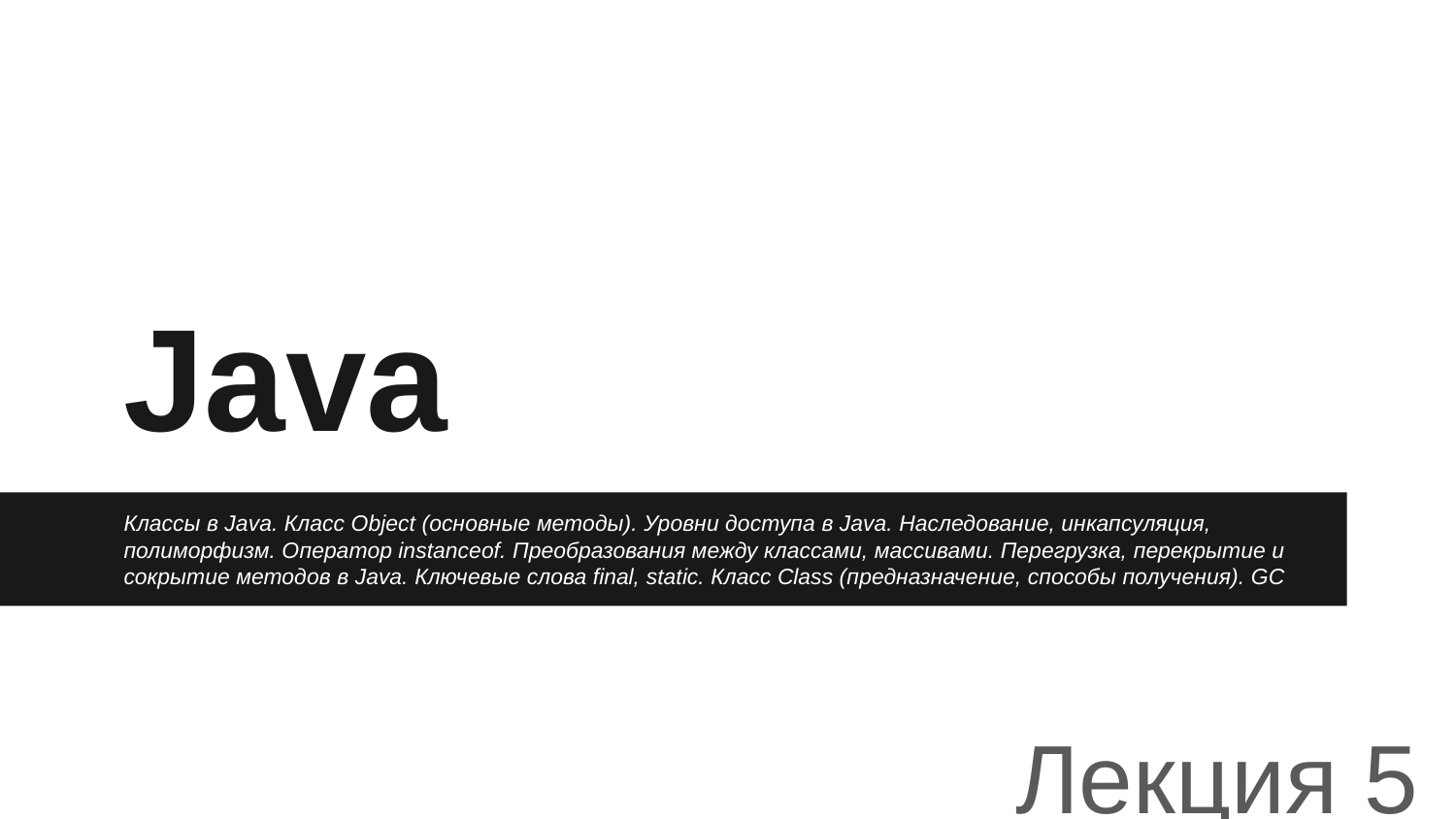

# Java
Классы в Java. Класс Object (основные методы). Уровни доступа в Java. Наследование, инкапсуляция, полиморфизм. Оператор instanceof. Преобразования между классами, массивами. Перегрузка, перекрытие и сокрытие методов в Java. Ключевые слова final, static. Класс Class (предназначение, способы получения). GC
Лекция 5